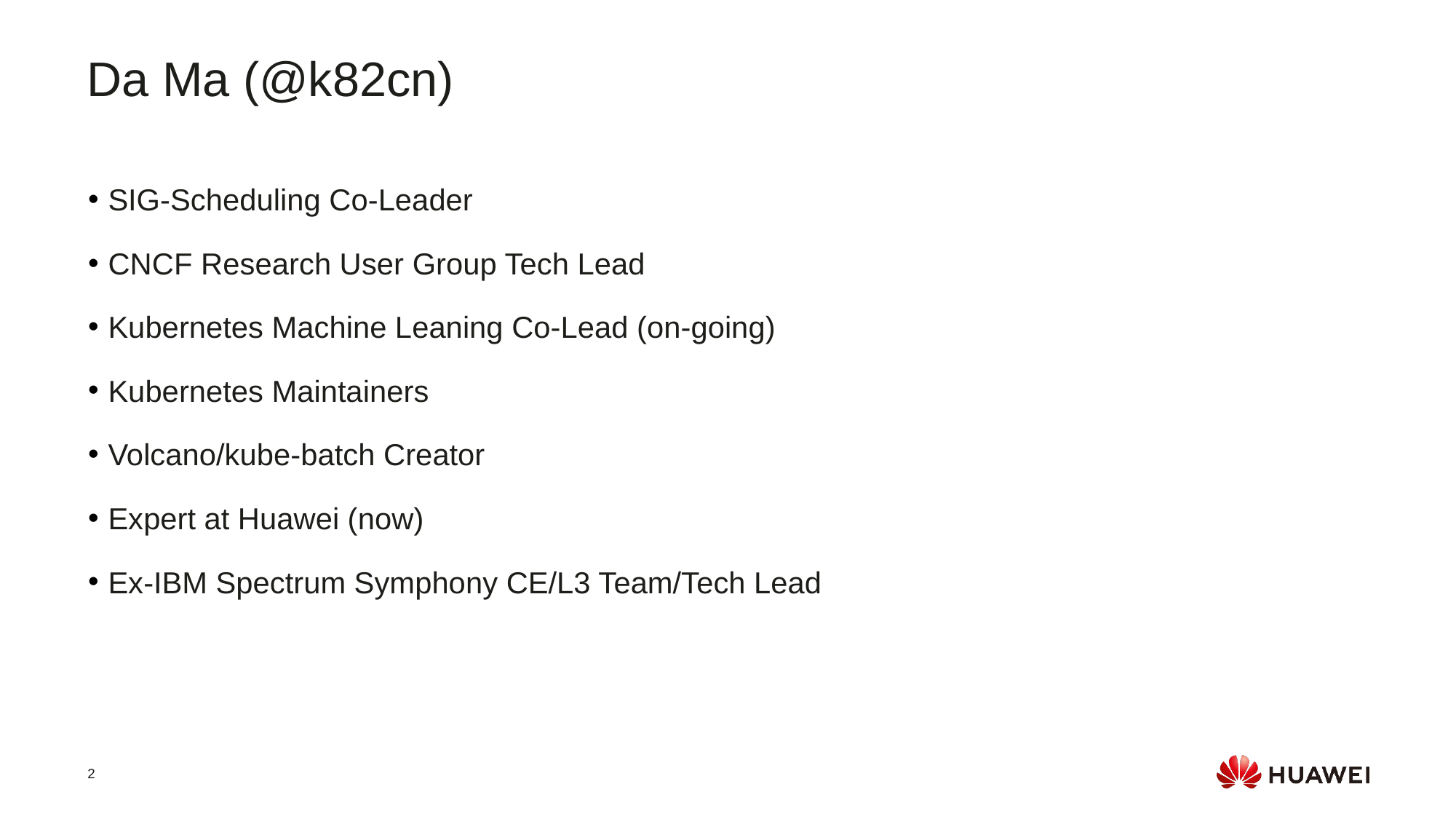

Da Ma (@k82cn)
SIG-Scheduling Co-Leader
CNCF Research User Group Tech Lead
Kubernetes Machine Leaning Co-Lead (on-going)
Kubernetes Maintainers
Volcano/kube-batch Creator
Expert at Huawei (now)
Ex-IBM Spectrum Symphony CE/L3 Team/Tech Lead